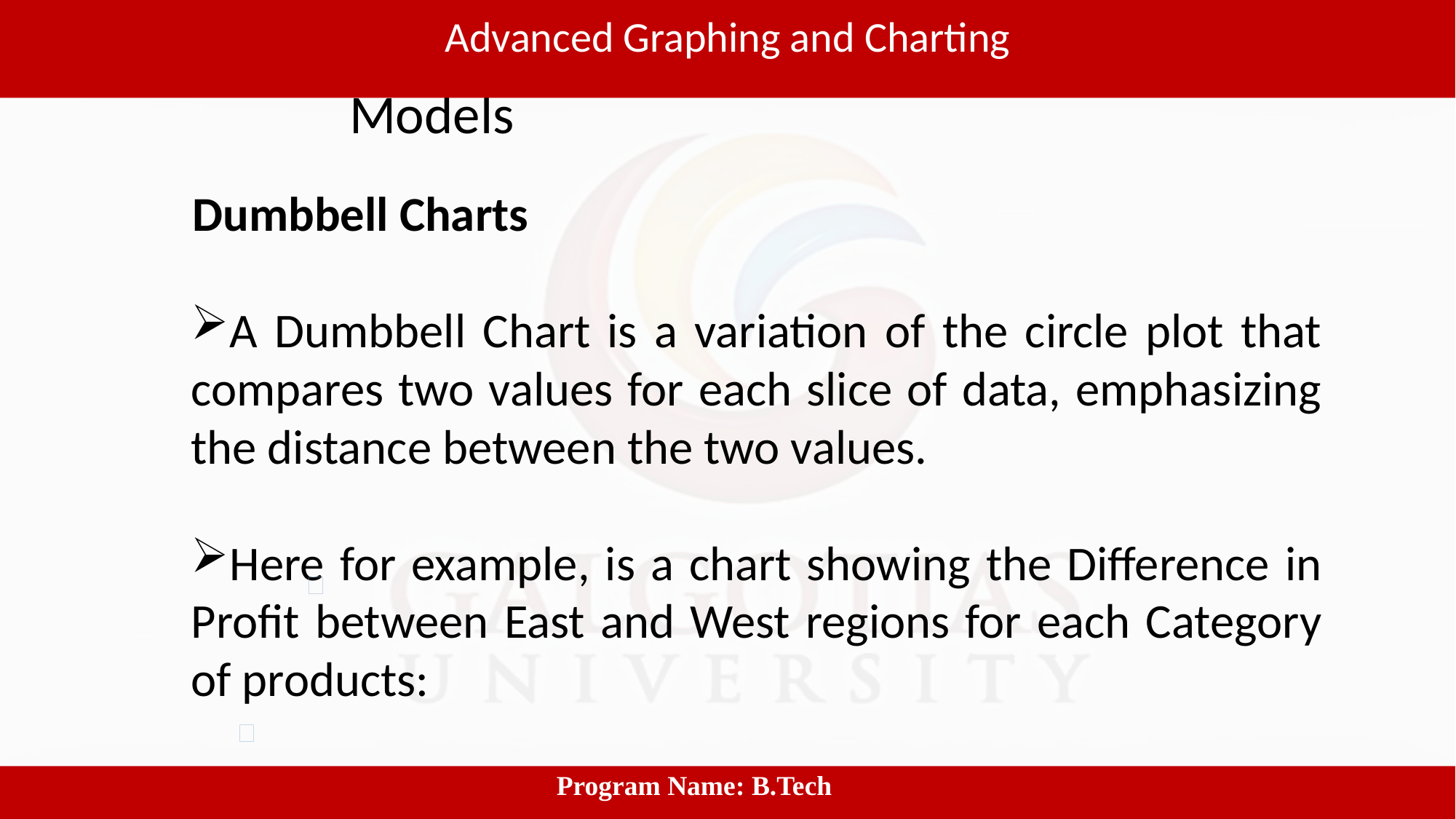

Advanced Graphing and Charting
# Software process and Process Models
Dumbbell Charts

A Dumbbell Chart is a variation of the circle plot that compares two values for each slice of data, emphasizing the distance between the two values.

Here for example, is a chart showing the Difference in Profit between East and West regions for each Category of products:

 					Program Name: B.Tech
9